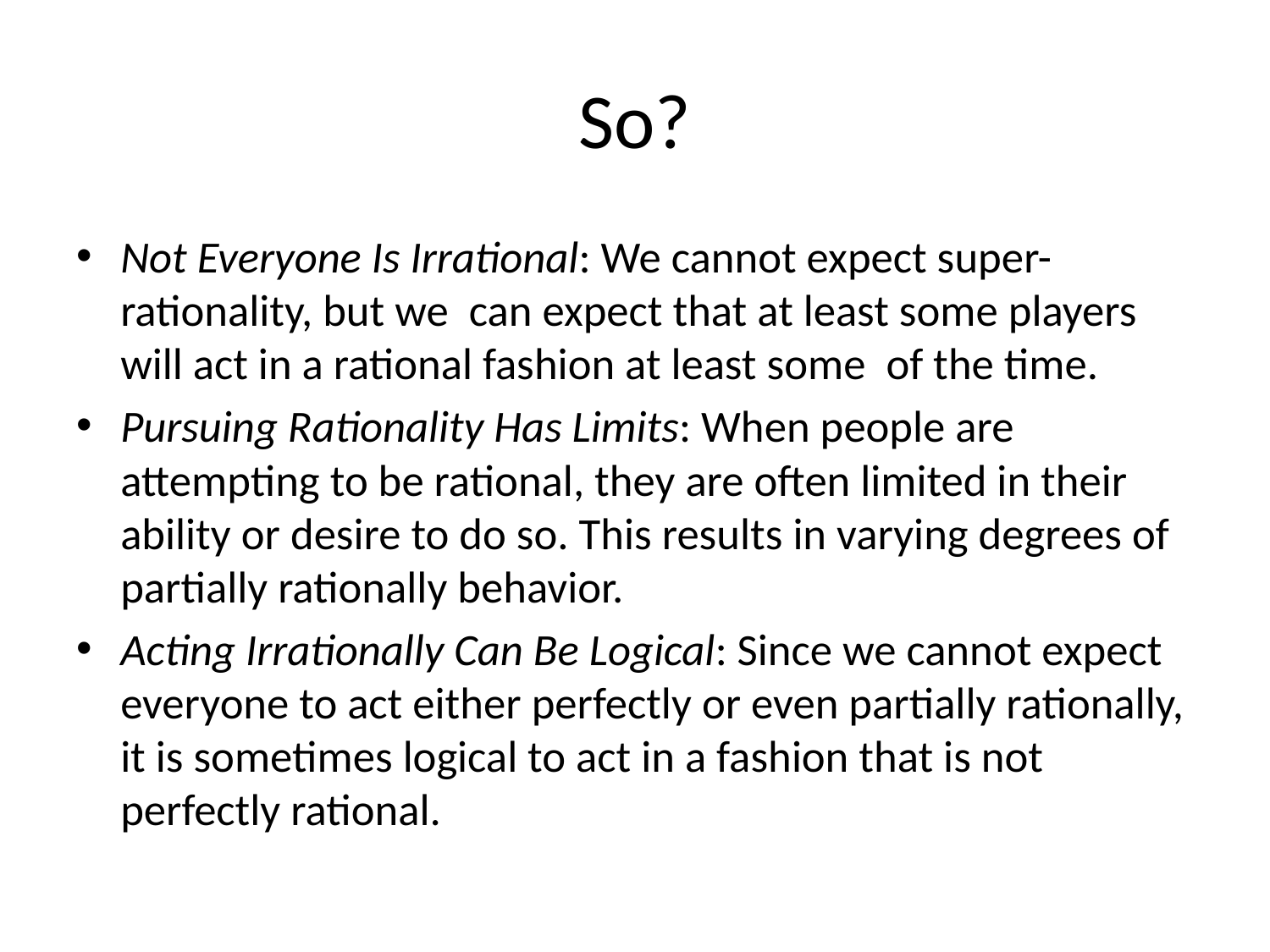

# So?
Not Everyone Is Irrational: We cannot expect super-rationality, but we  can expect that at least some players will act in a rational fashion at least some  of the time.
Pursuing Rationality Has Limits: When people are attempting to be rational, they are often limited in their ability or desire to do so. This results in varying degrees of partially rationally behavior.
Acting Irrationally Can Be Logical: Since we cannot expect everyone to act either perfectly or even partially rationally, it is sometimes logical to act in a fashion that is not perfectly rational.